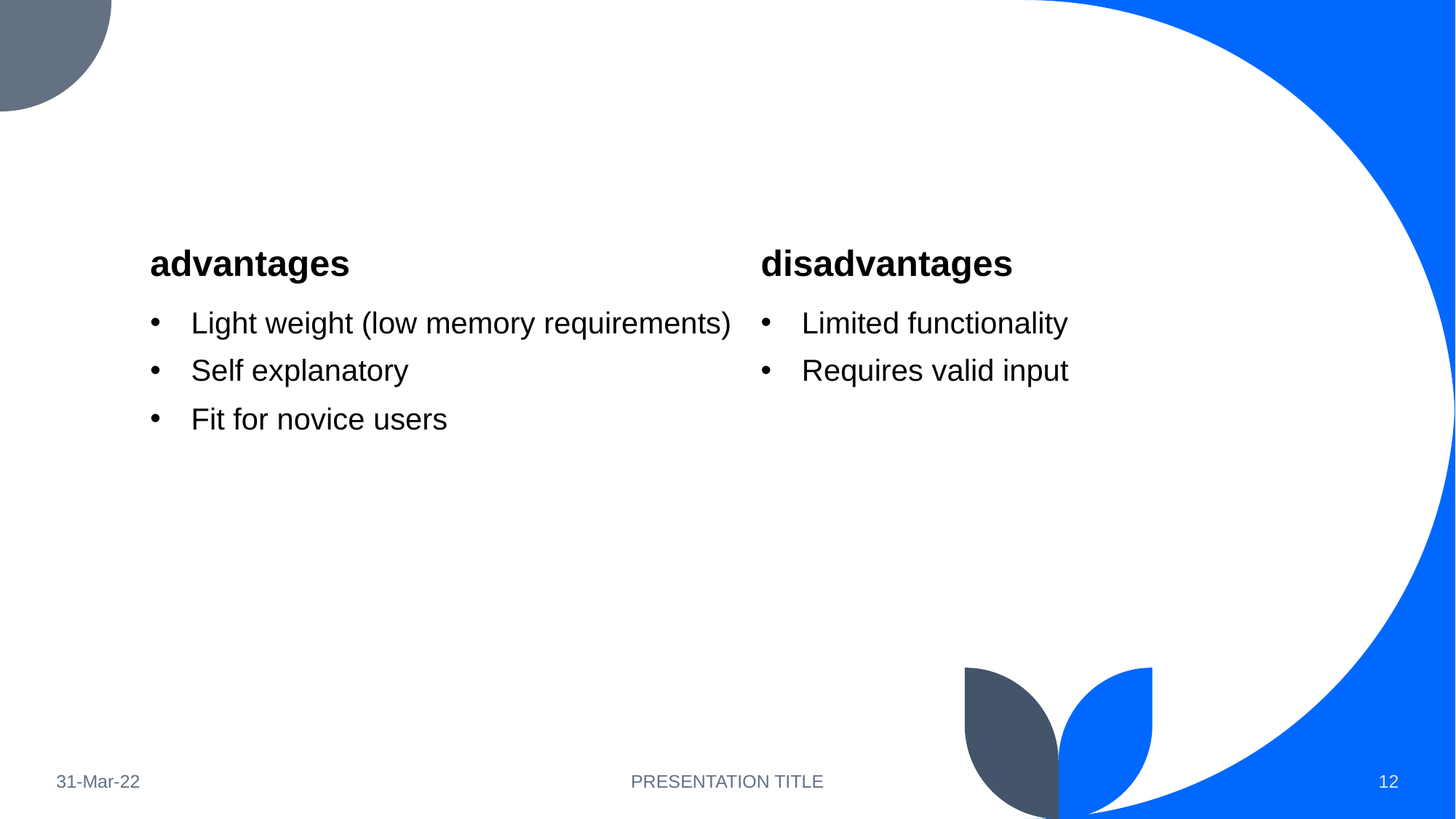

advantages
disadvantages
Light weight (low memory requirements)
Self explanatory
Fit for novice users

Limited functionality
Requires valid input
31-Mar-22
PRESENTATION TITLE
12